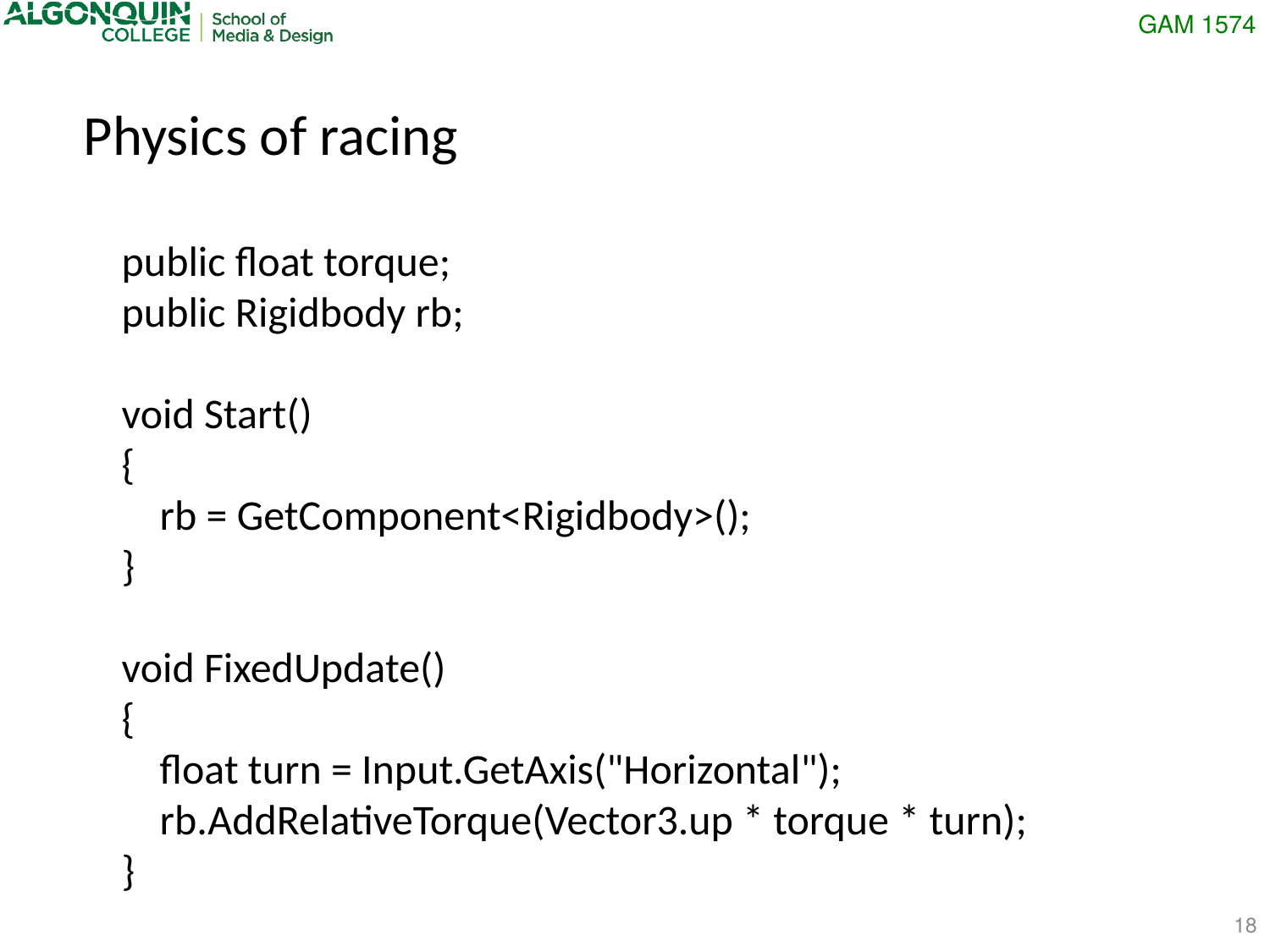

Physics of racing

    public float torque;
    public Rigidbody rb;

    void Start()
    {
        rb = GetComponent<Rigidbody>();
    }

    void FixedUpdate()
    {
        float turn = Input.GetAxis("Horizontal");
        rb.AddRelativeTorque(Vector3.up * torque * turn);
    }
18